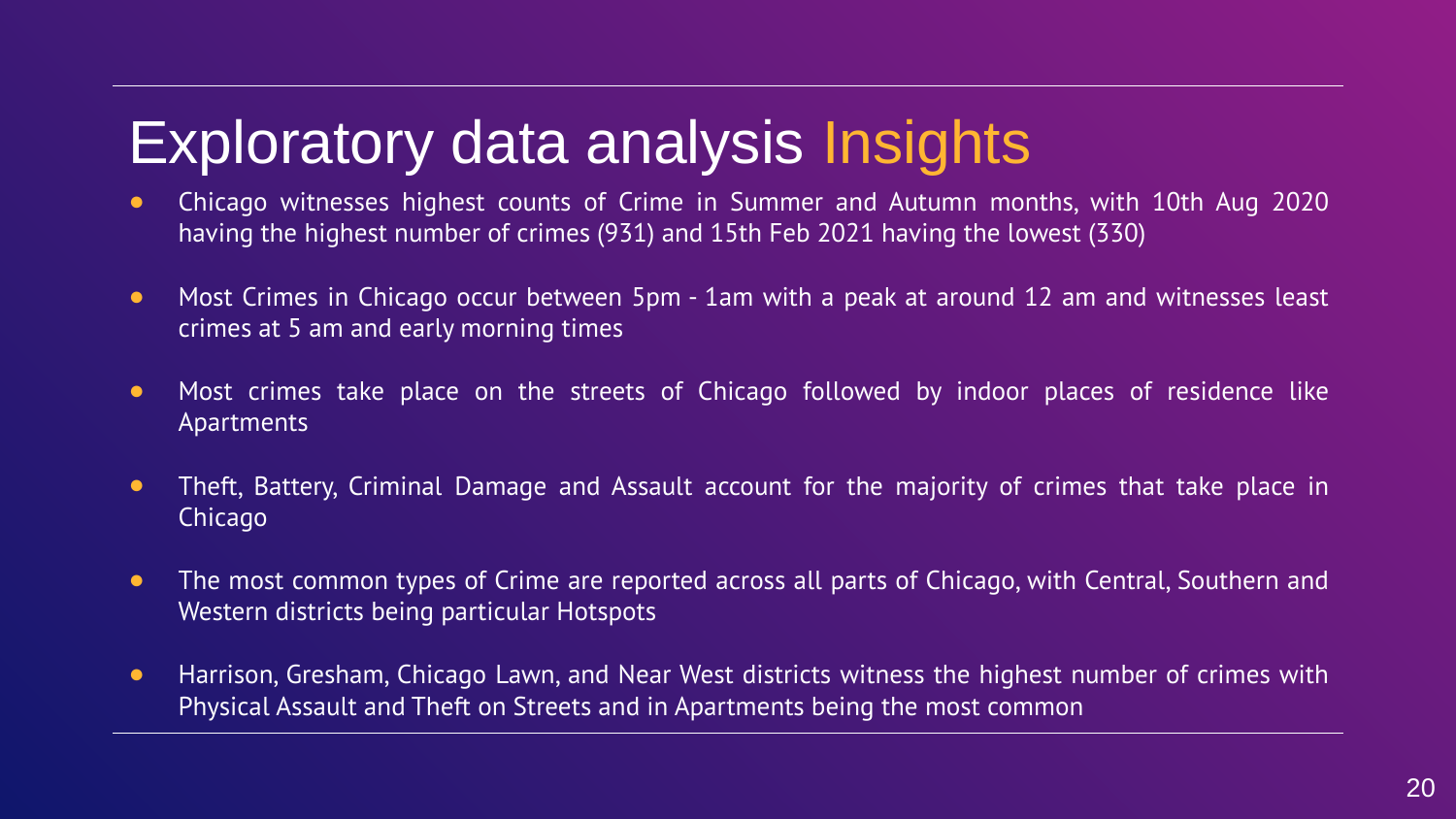

# Exploratory data analysis Insights
Chicago witnesses highest counts of Crime in Summer and Autumn months, with 10th Aug 2020 having the highest number of crimes (931) and 15th Feb 2021 having the lowest (330)

Most Crimes in Chicago occur between 5pm - 1am with a peak at around 12 am and witnesses least crimes at 5 am and early morning times

Most crimes take place on the streets of Chicago followed by indoor places of residence like Apartments

Theft, Battery, Criminal Damage and Assault account for the majority of crimes that take place in Chicago

The most common types of Crime are reported across all parts of Chicago, with Central, Southern and Western districts being particular Hotspots

Harrison, Gresham, Chicago Lawn, and Near West districts witness the highest number of crimes with Physical Assault and Theft on Streets and in Apartments being the most common
20